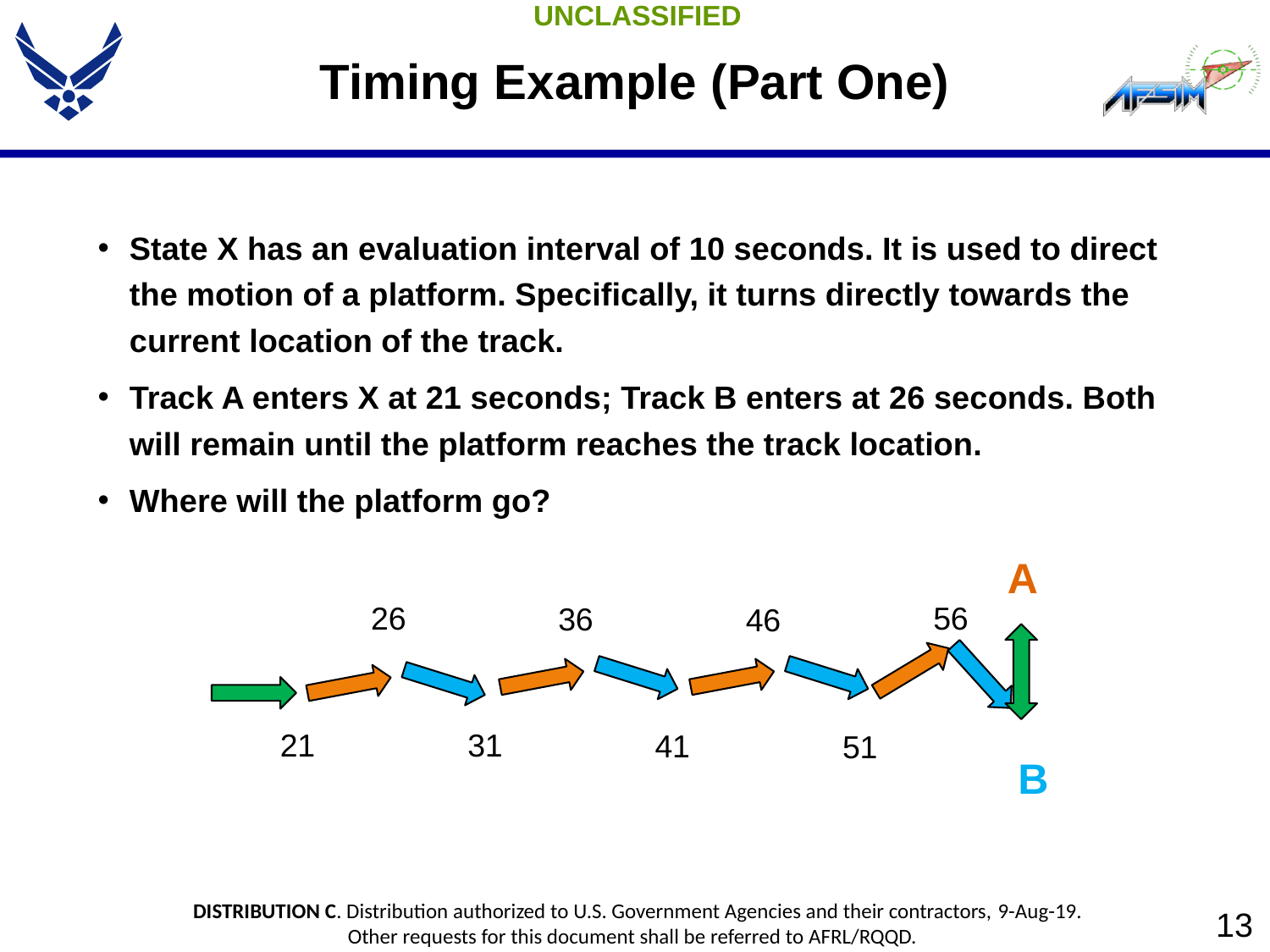

# Timing Example (Part One)
State X has an evaluation interval of 10 seconds. It is used to direct the motion of a platform. Specifically, it turns directly towards the current location of the track.
Track A enters X at 21 seconds; Track B enters at 26 seconds. Both will remain until the platform reaches the track location.
Where will the platform go?
A
26
56
36
46

21
31
41
51
B